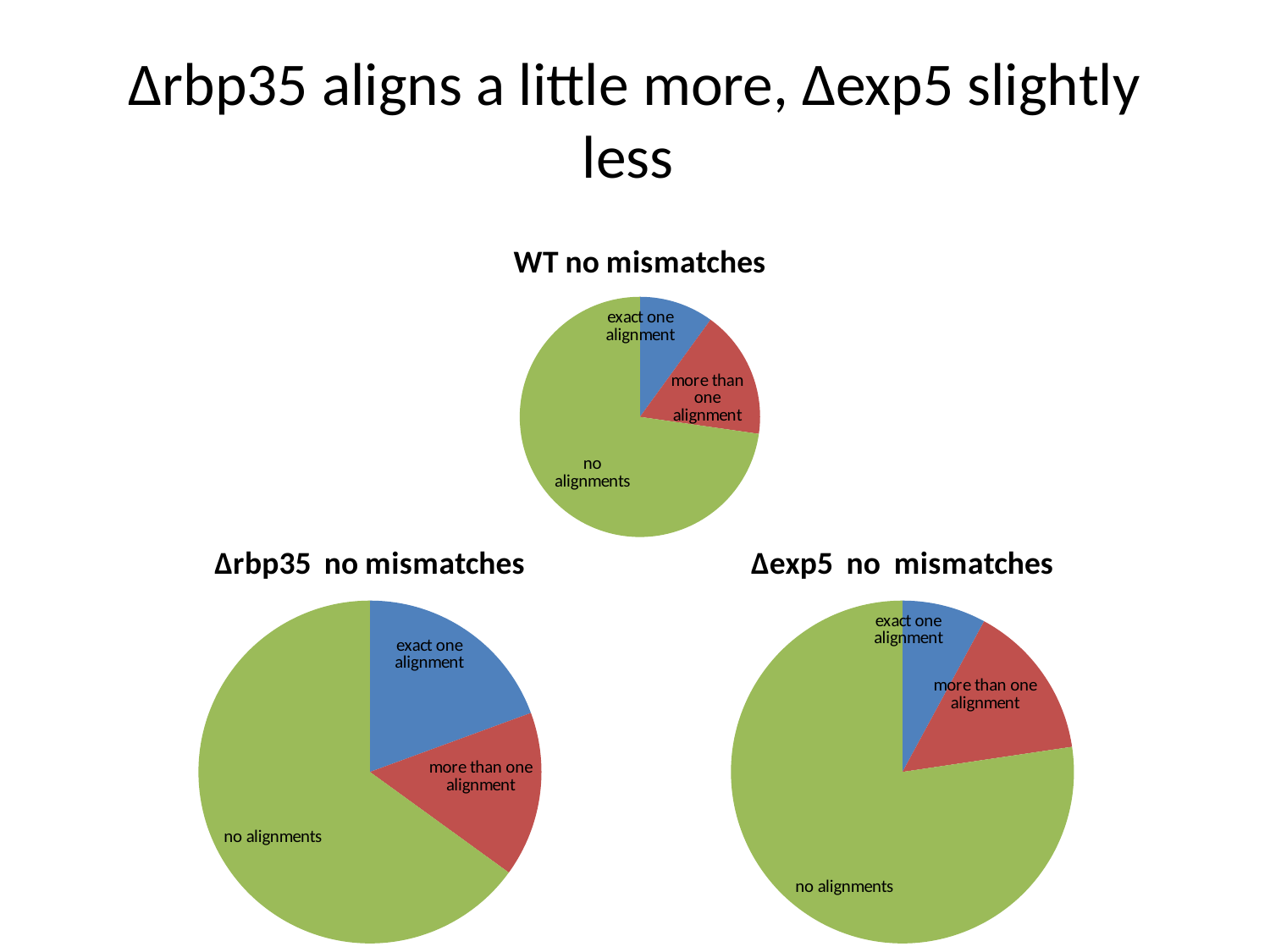

# ∆rbp35 aligns a little more, ∆exp5 slightly less

### Chart: WT no mismatches

| Category | WT_2 |
|---|---|
| exact one alignment | 0.1 |
| more than one alignment | 0.1726 |
| no alignments | 0.7274 |

### Chart: ∆rbp35  no mismatches

| Category | ∆rbp35 _2 |
|---|---|
| exact one alignment | 0.194 |
| more than one alignment | 0.1558 |
| no alignments | 0.6502 |

### Chart: ∆exp5  no  mismatches

| Category | ∆exp5 _2 | ∆rbp35 _2 |
|---|---|---|
| exact one alignment | 0.079 | 0.194 |
| more than one alignment | 0.1476 | 0.1558 |
| no alignments | 0.7734 | 0.6502 |